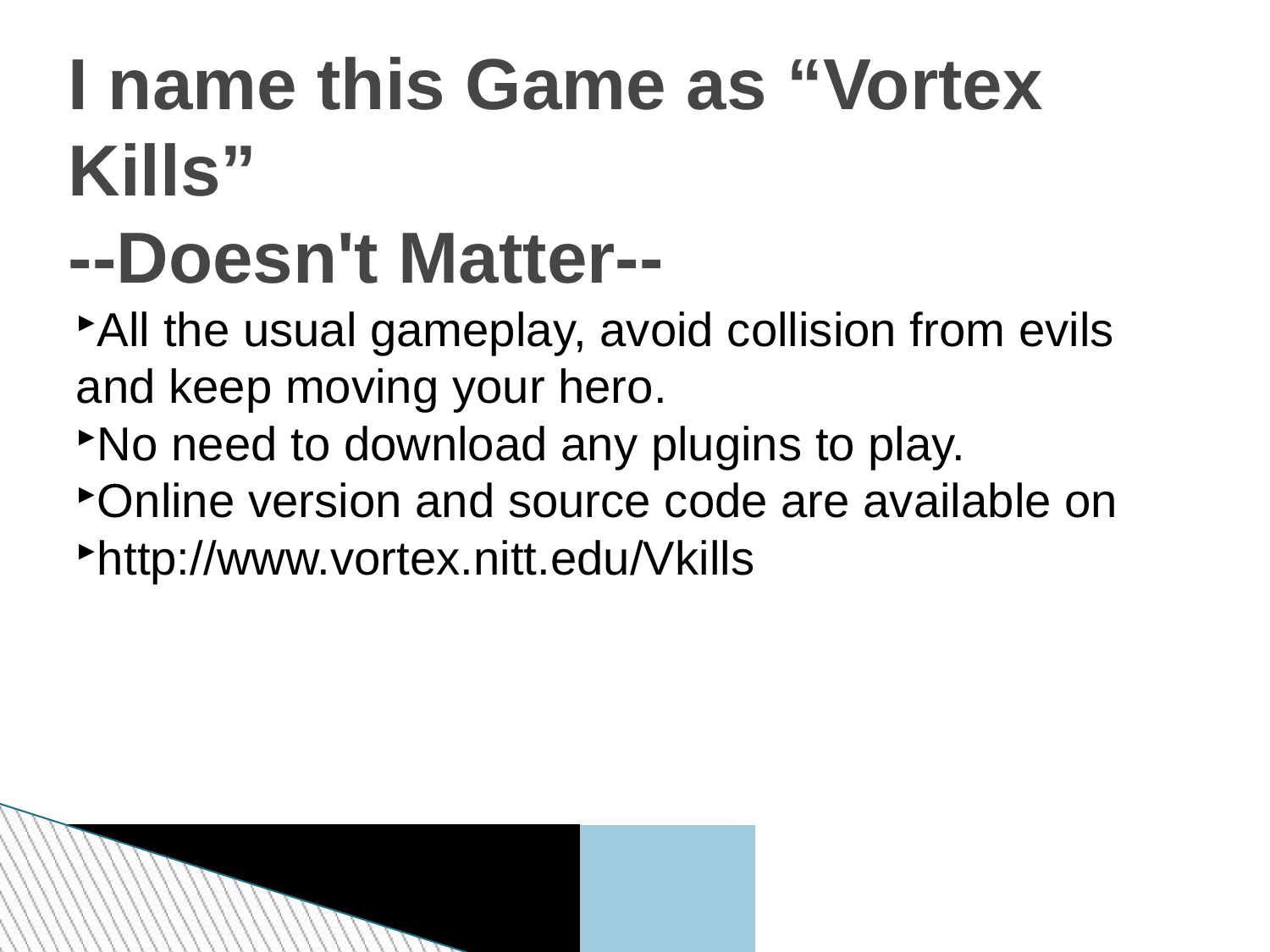

I name this Game as “Vortex Kills”
--Doesn't Matter--

All the usual gameplay, avoid collision from evils and keep moving your hero.
No need to download any plugins to play.
Online version and source code are available on
http://www.vortex.nitt.edu/Vkills